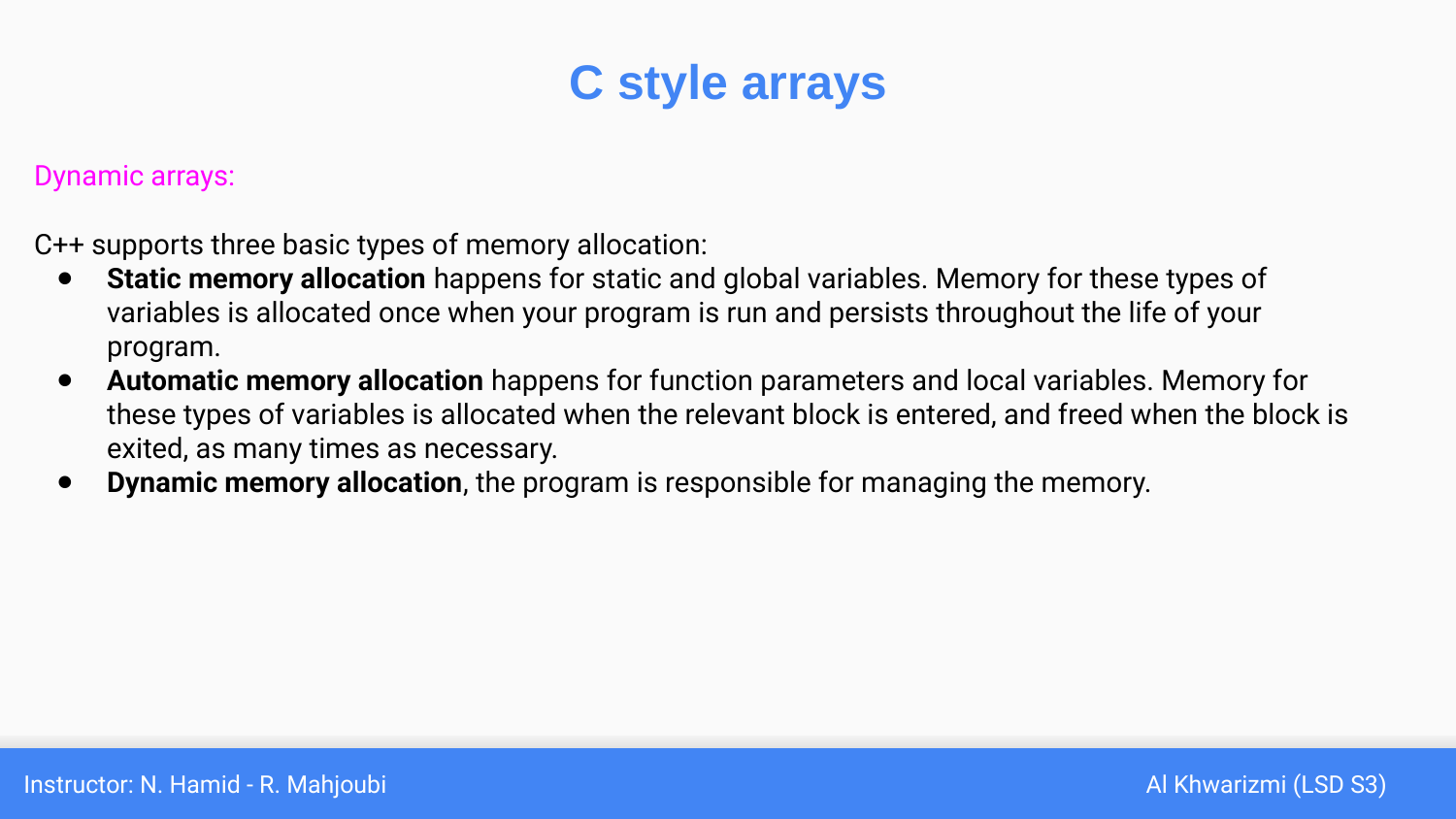

C style arrays
Dynamic arrays:
C++ supports three basic types of memory allocation:
Static memory allocation happens for static and global variables. Memory for these types of variables is allocated once when your program is run and persists throughout the life of your program.
Automatic memory allocation happens for function parameters and local variables. Memory for these types of variables is allocated when the relevant block is entered, and freed when the block is exited, as many times as necessary.
Dynamic memory allocation, the program is responsible for managing the memory.

Instructor: N. Hamid - R. Mahjoubi
Al Khwarizmi (LSD S3)